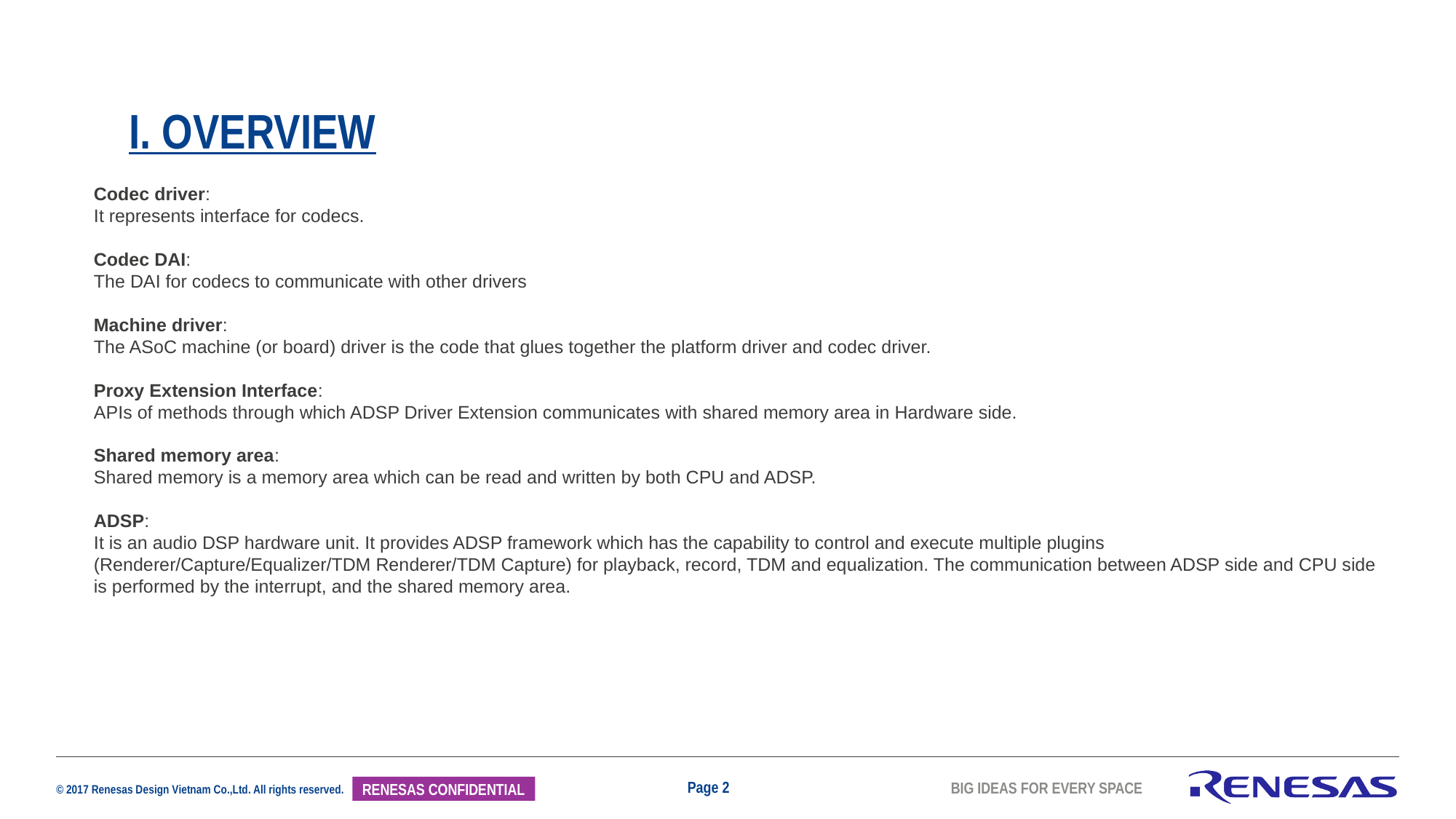

# I. Overview
Codec driver:
It represents interface for codecs.

Codec DAI:
The DAI for codecs to communicate with other drivers

Machine driver:
The ASoC machine (or board) driver is the code that glues together the platform driver and codec driver.

Proxy Extension Interface:
APIs of methods through which ADSP Driver Extension communicates with shared memory area in Hardware side.

Shared memory area:
Shared memory is a memory area which can be read and written by both CPU and ADSP.

ADSP:
It is an audio DSP hardware unit. It provides ADSP framework which has the capability to control and execute multiple plugins (Renderer/Capture/Equalizer/TDM Renderer/TDM Capture) for playback, record, TDM and equalization. The communication between ADSP side and CPU side is performed by the interrupt, and the shared memory area.
Page 2